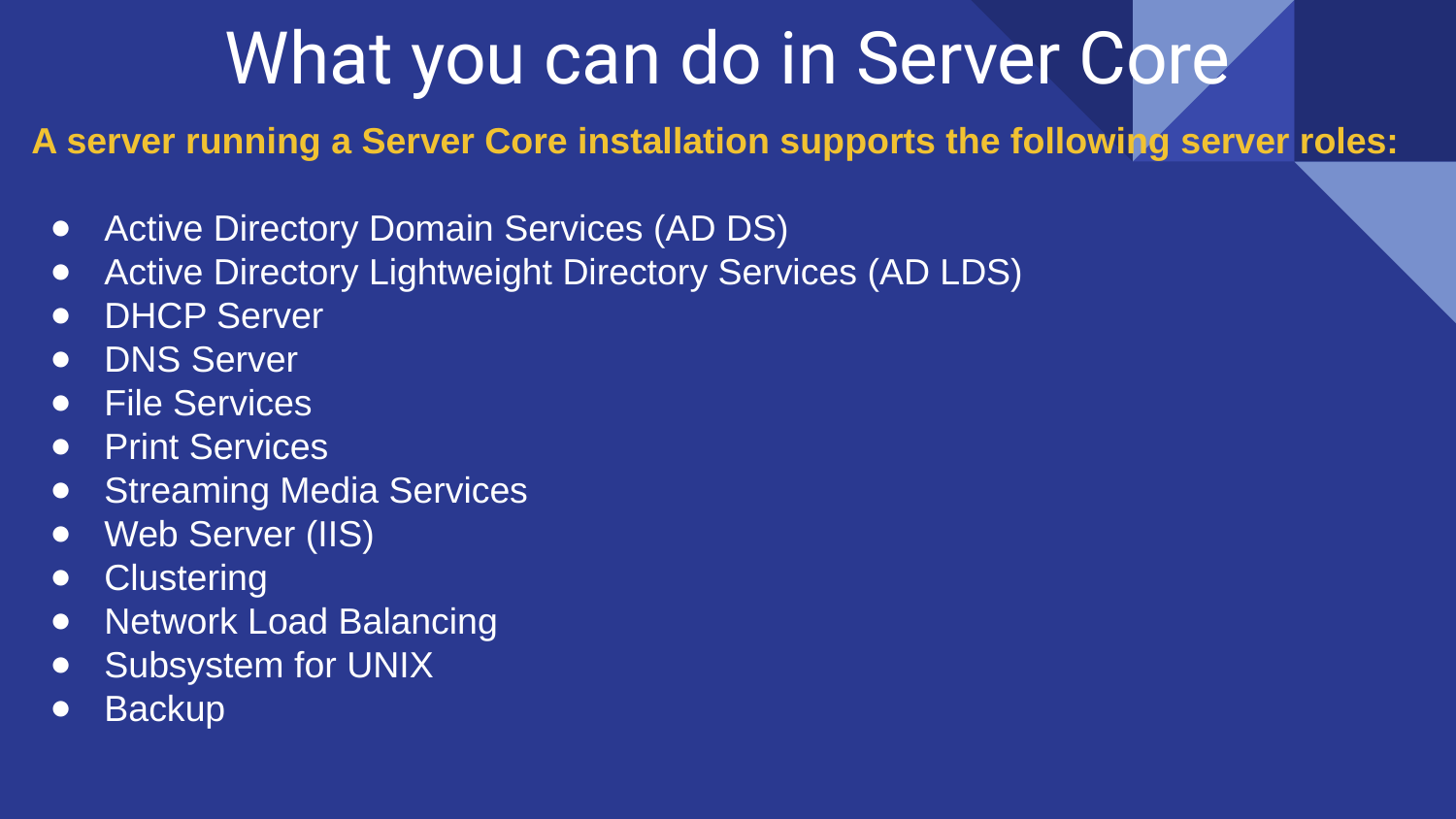

# What you can do in Server Core
A server running a Server Core installation supports the following server roles:

Active Directory Domain Services (AD DS)
Active Directory Lightweight Directory Services (AD LDS)
DHCP Server
DNS Server
File Services
Print Services
Streaming Media Services
Web Server (IIS)
Clustering
Network Load Balancing
Subsystem for UNIX
Backup